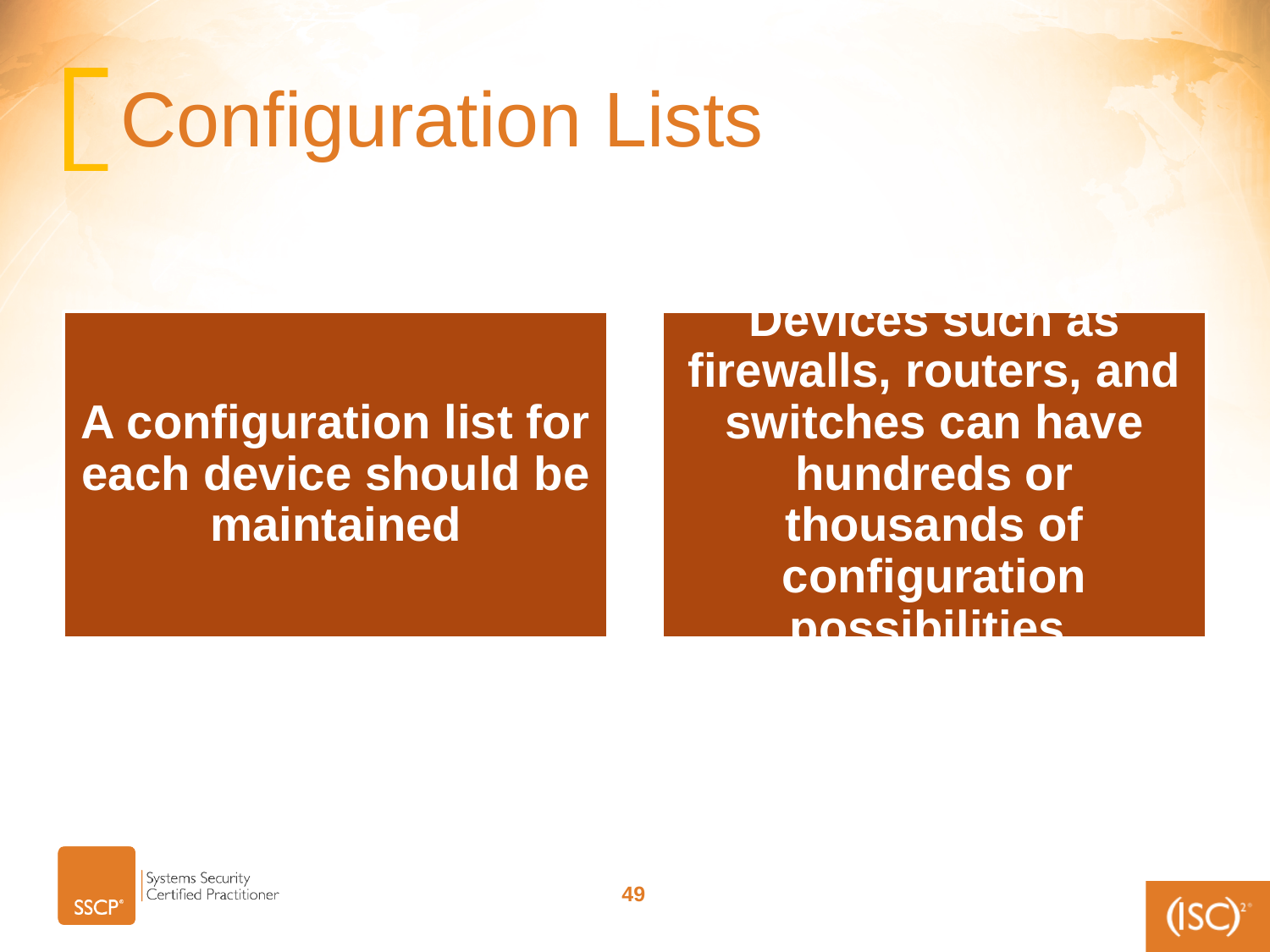

# Configuration Lists
A configuration list for each device should be maintained
Devices such as firewalls, routers, and switches can have hundreds or thousands of configuration possibilities